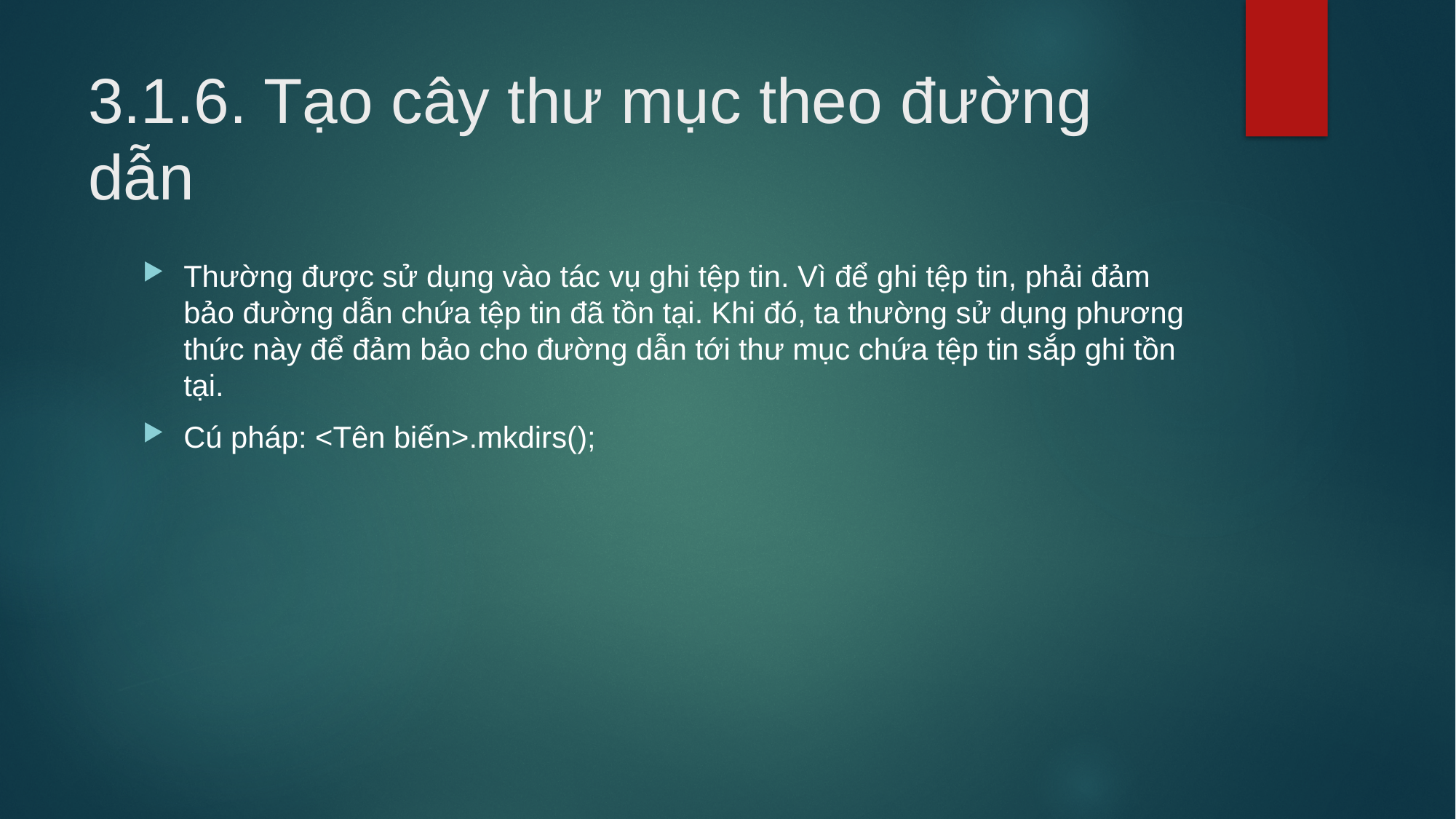

# 3.1.6. Tạo cây thư mục theo đường dẫn
Thường được sử dụng vào tác vụ ghi tệp tin. Vì để ghi tệp tin, phải đảm bảo đường dẫn chứa tệp tin đã tồn tại. Khi đó, ta thường sử dụng phương thức này để đảm bảo cho đường dẫn tới thư mục chứa tệp tin sắp ghi tồn tại.
Cú pháp: <Tên biến>.mkdirs();